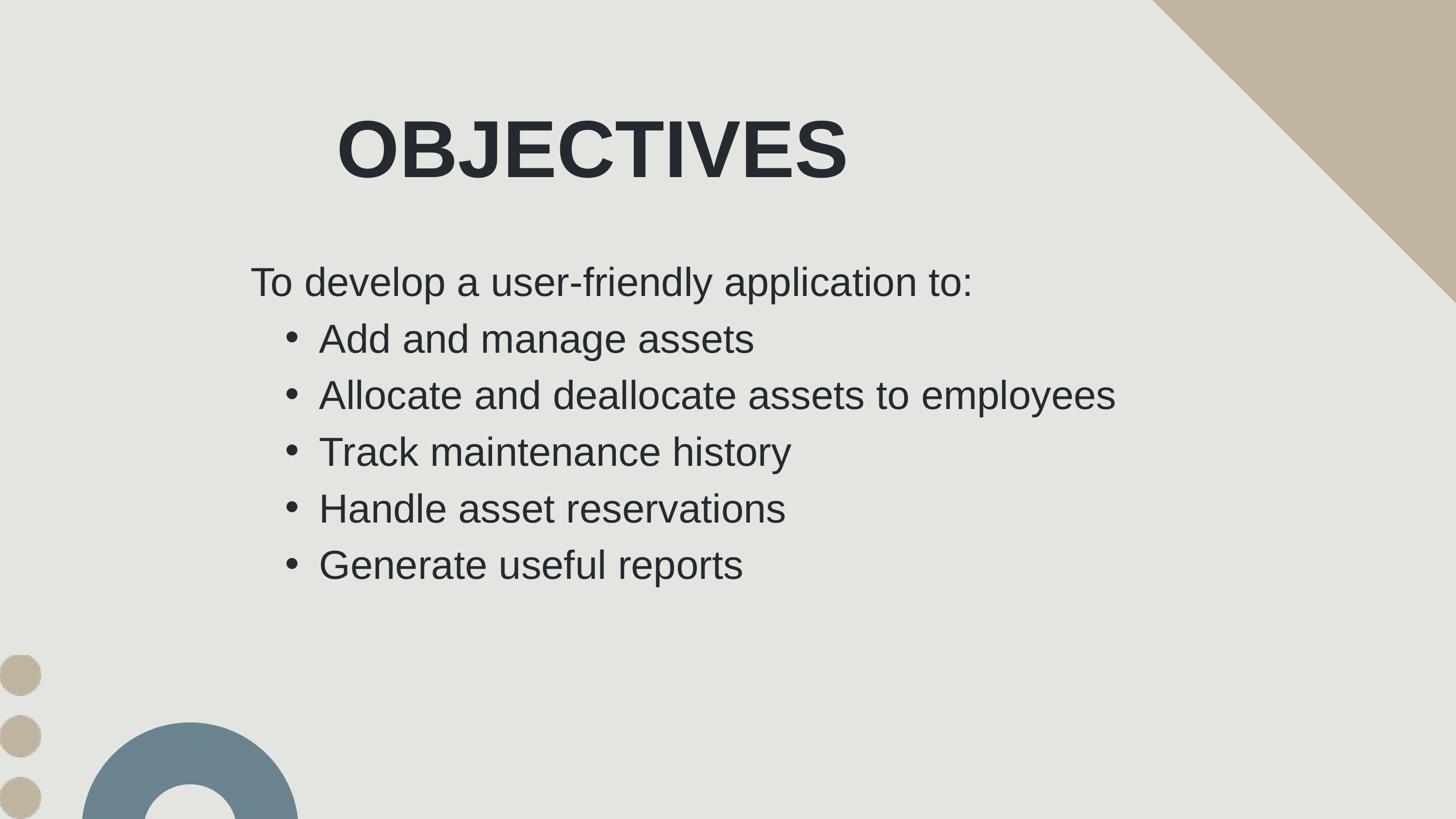

OBJECTIVES
To develop a user-friendly application to:
Add and manage assets
Allocate and deallocate assets to employees
Track maintenance history
Handle asset reservations
Generate useful reports